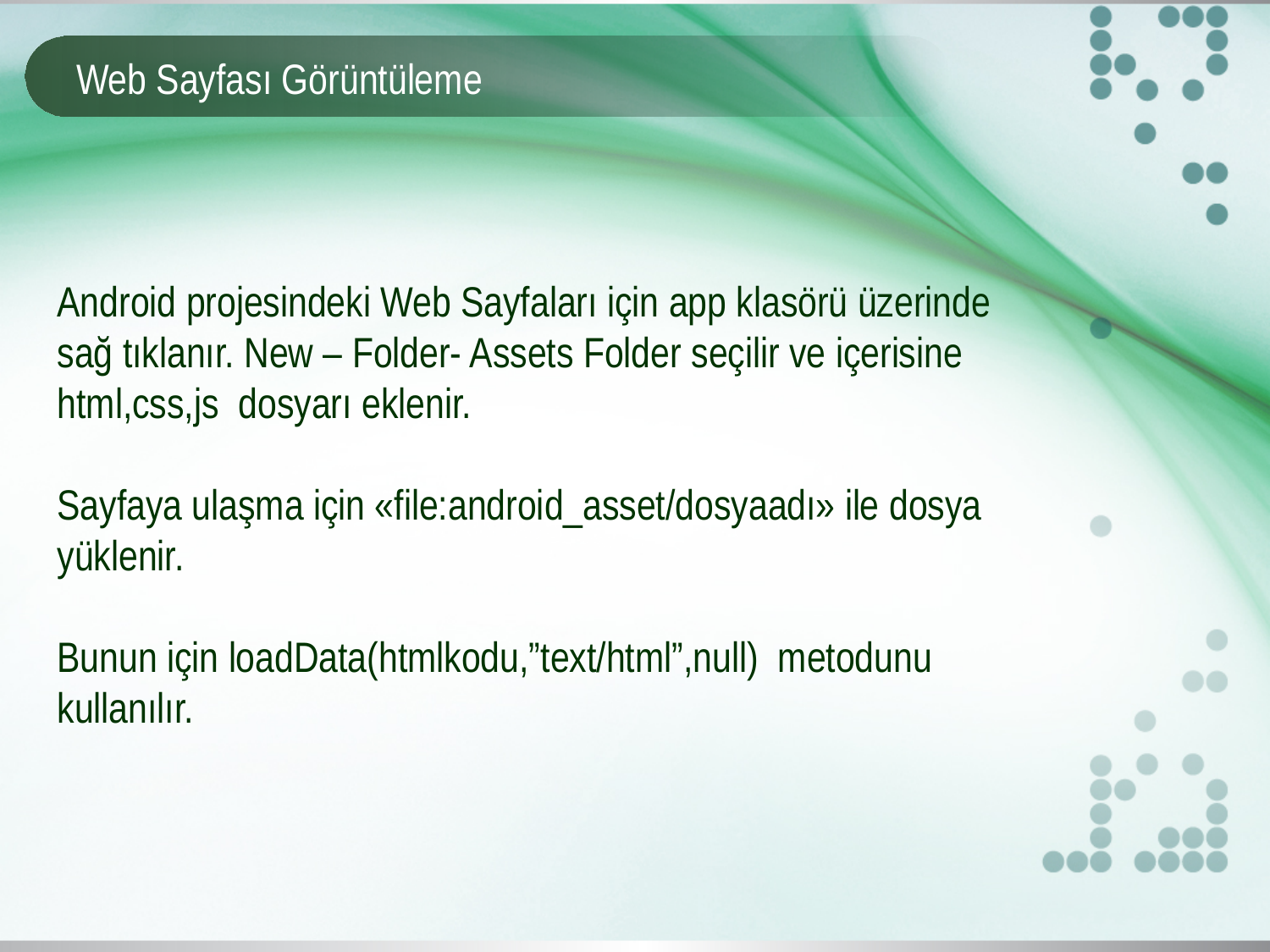

# Web Sayfası Görüntüleme
Android projesindeki Web Sayfaları için app klasörü üzerinde sağ tıklanır. New – Folder- Assets Folder seçilir ve içerisine html,css,js  dosyarı eklenir.

Sayfaya ulaşma için «file:android_asset/dosyaadı» ile dosya yüklenir.

Bunun için loadData(htmlkodu,”text/html”,null)  metodunu kullanılır.